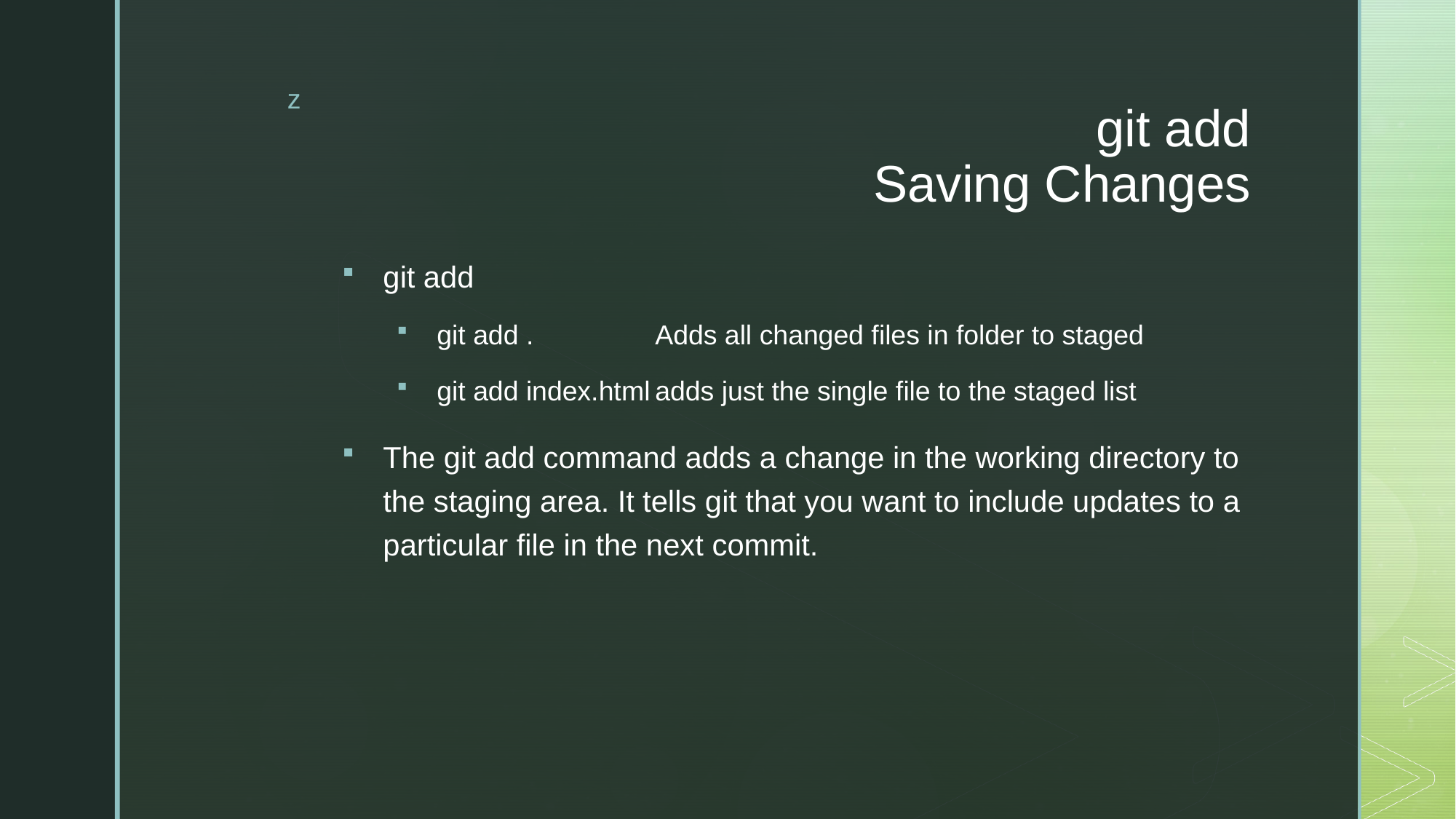

# git add Saving Changes
git add
git add .		Adds all changed files in folder to staged
git add index.html	adds just the single file to the staged list
The git add command adds a change in the working directory to the staging area. It tells git that you want to include updates to a particular file in the next commit.